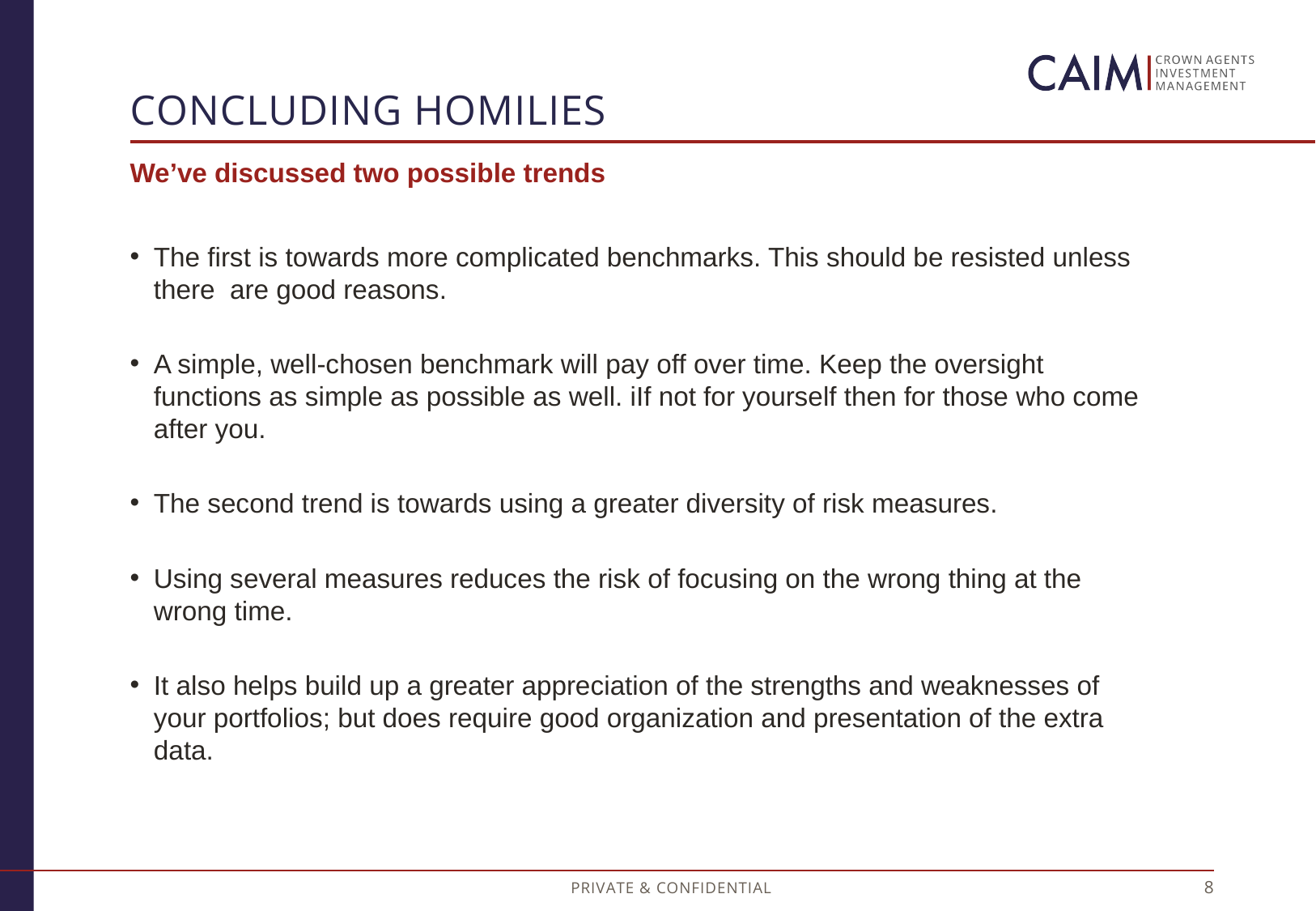

# Concluding homilies
We’ve discussed two possible trends
The first is towards more complicated benchmarks. This should be resisted unless there  are good reasons.

A simple, well-chosen benchmark will pay off over time. Keep the oversight functions as simple as possible as well. iIf not for yourself then for those who come after you.

The second trend is towards using a greater diversity of risk measures.

Using several measures reduces the risk of focusing on the wrong thing at the wrong time.

It also helps build up a greater appreciation of the strengths and weaknesses of your portfolios; but does require good organization and presentation of the extra data.